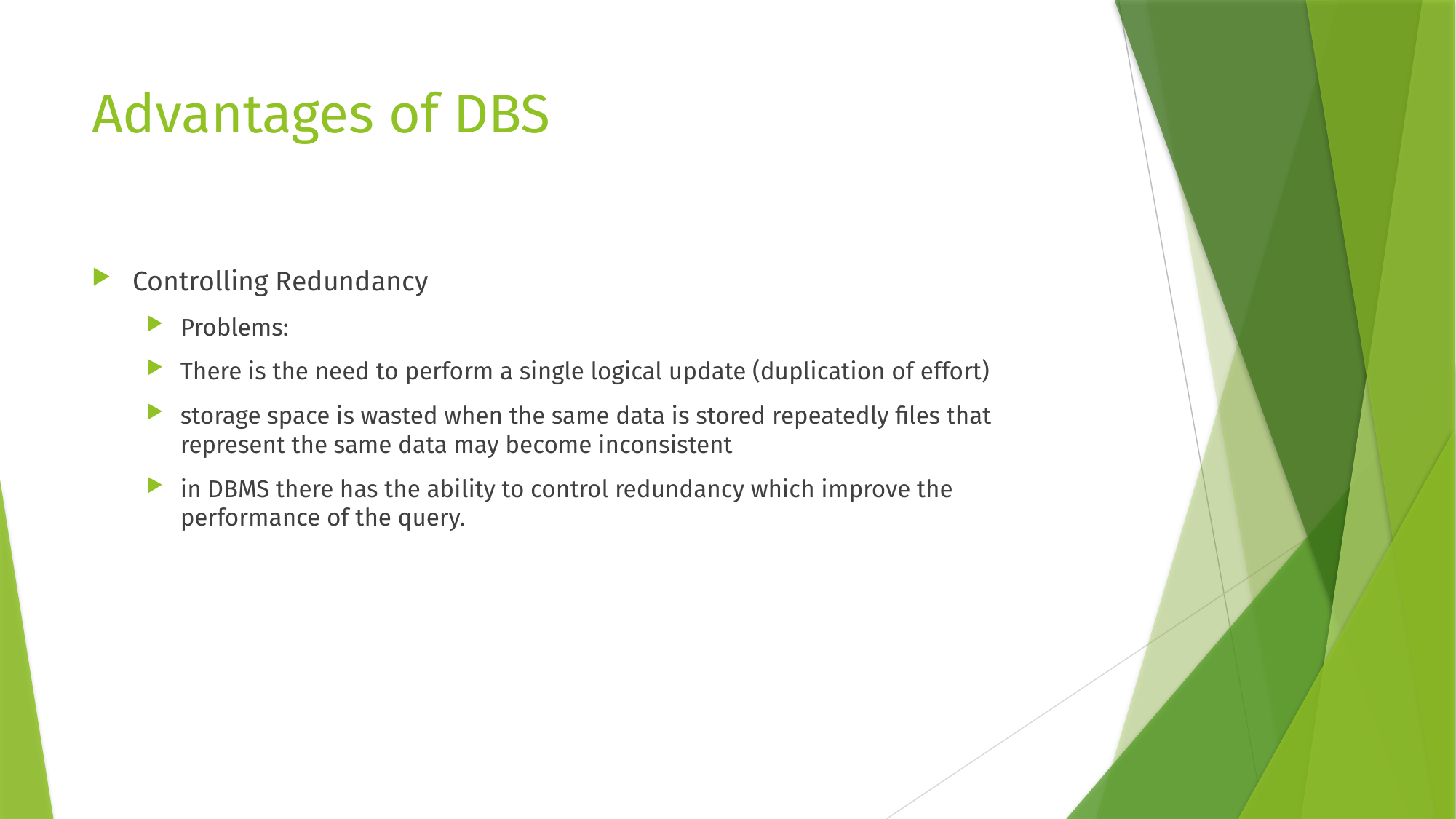

# Advantages of DBS
Controlling Redundancy
Problems:
There is the need to perform a single logical update (duplication of effort)
storage space is wasted when the same data is stored repeatedly files that represent the same data may become inconsistent
in DBMS there has the ability to control redundancy which improve the  performance of the query.